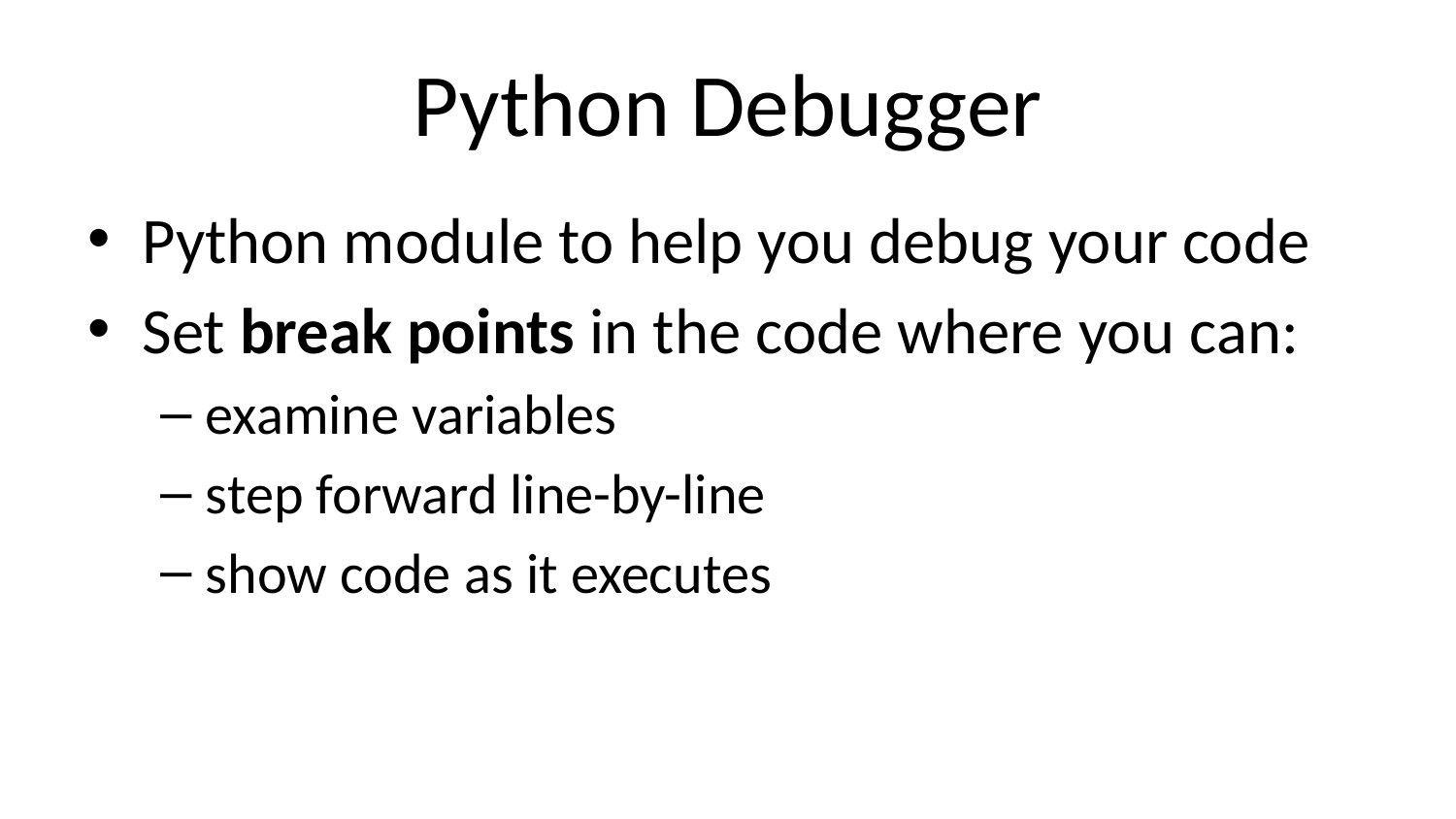

# Python Debugger
Python module to help you debug your code
Set break points in the code where you can:
examine variables
step forward line-by-line
show code as it executes